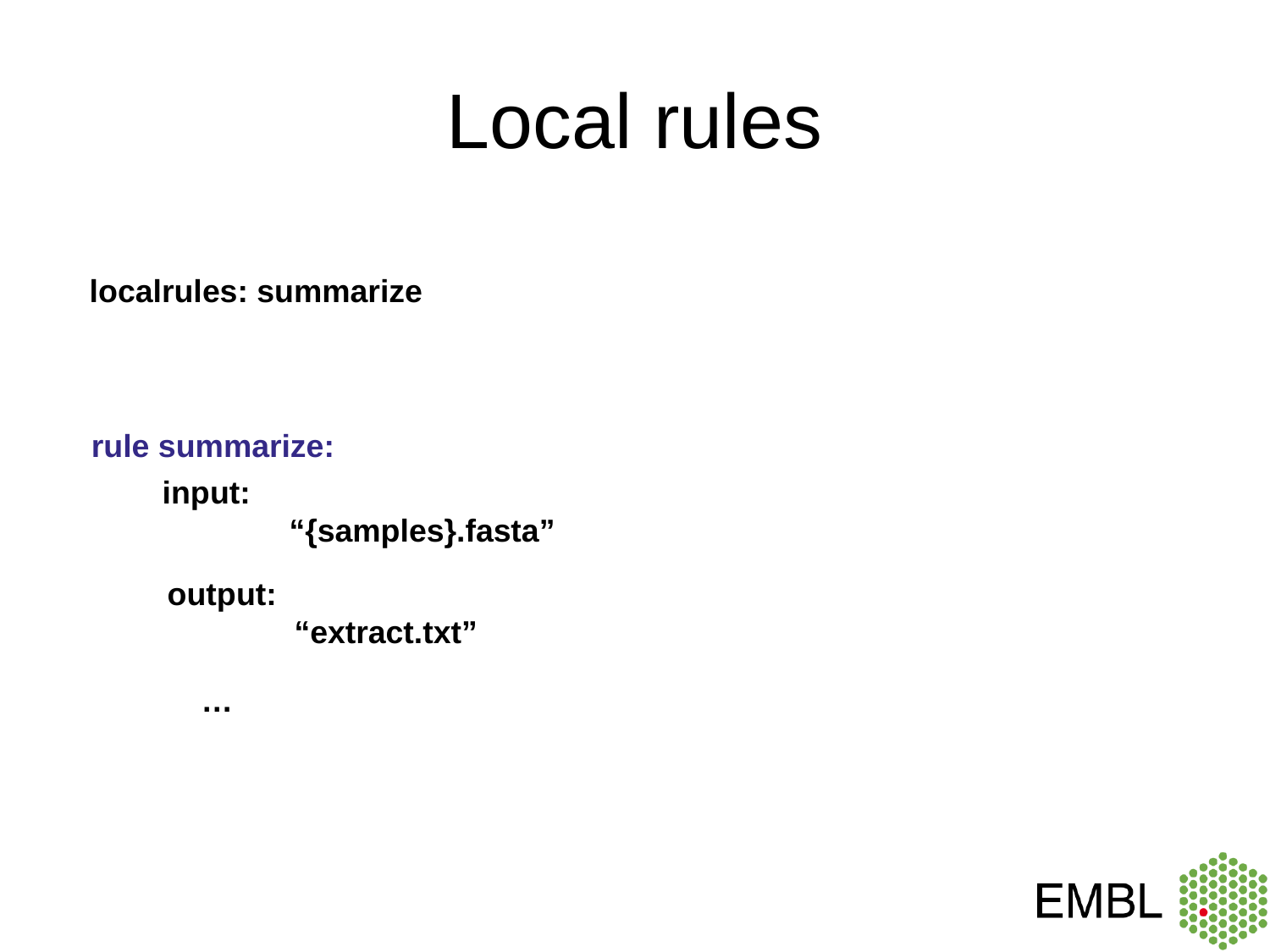

# Local rules
localrules: summarize
rule summarize:
input:
	“{samples}.fasta”
output:
	“extract.txt”
…